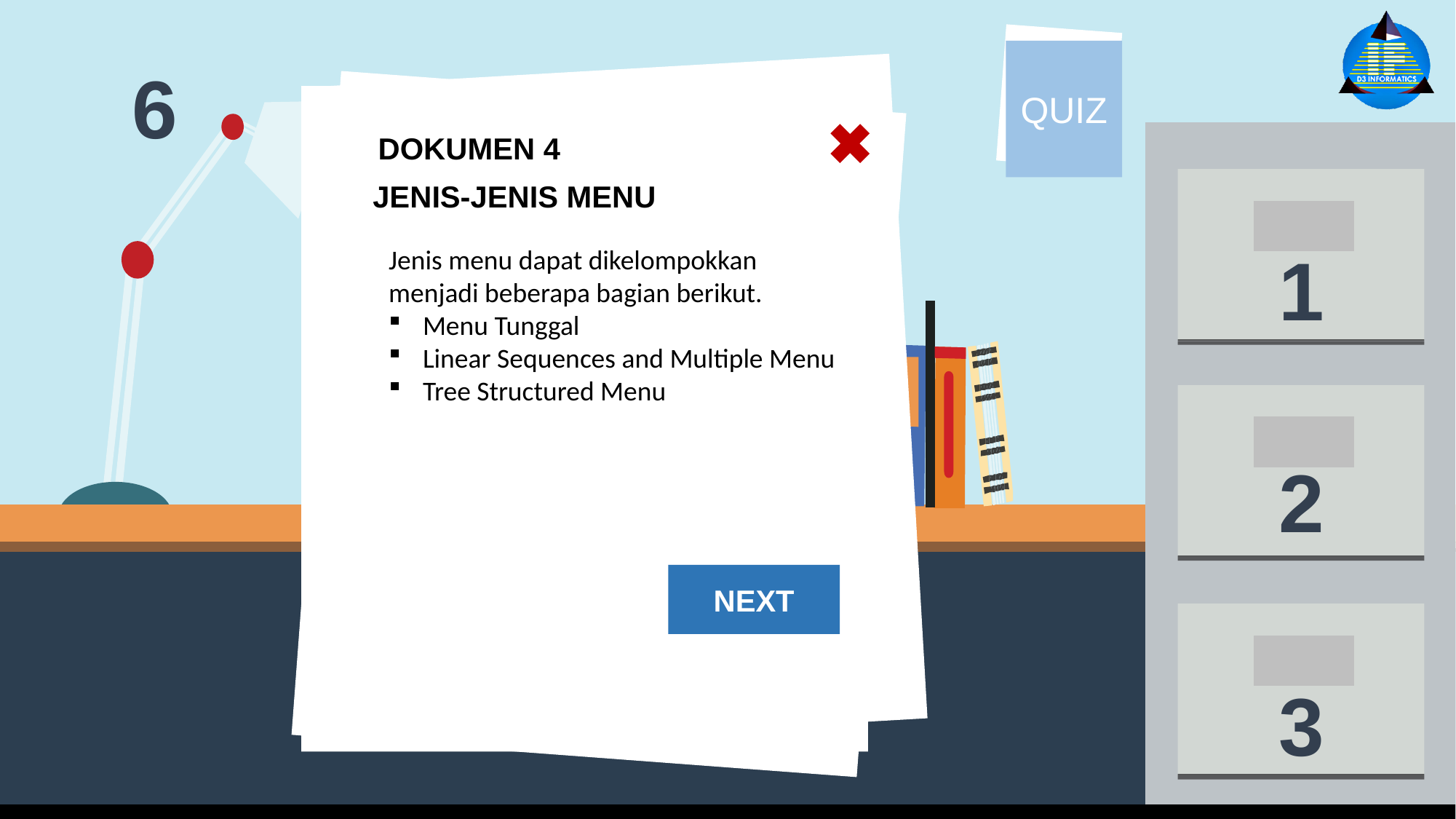

DOKUMEN 4
JENIS-JENIS MENU
Jenis menu dapat dikelompokkan menjadi beberapa bagian berikut.
Menu Tunggal
Linear Sequences and Multiple Menu
Tree Structured Menu
NEXT